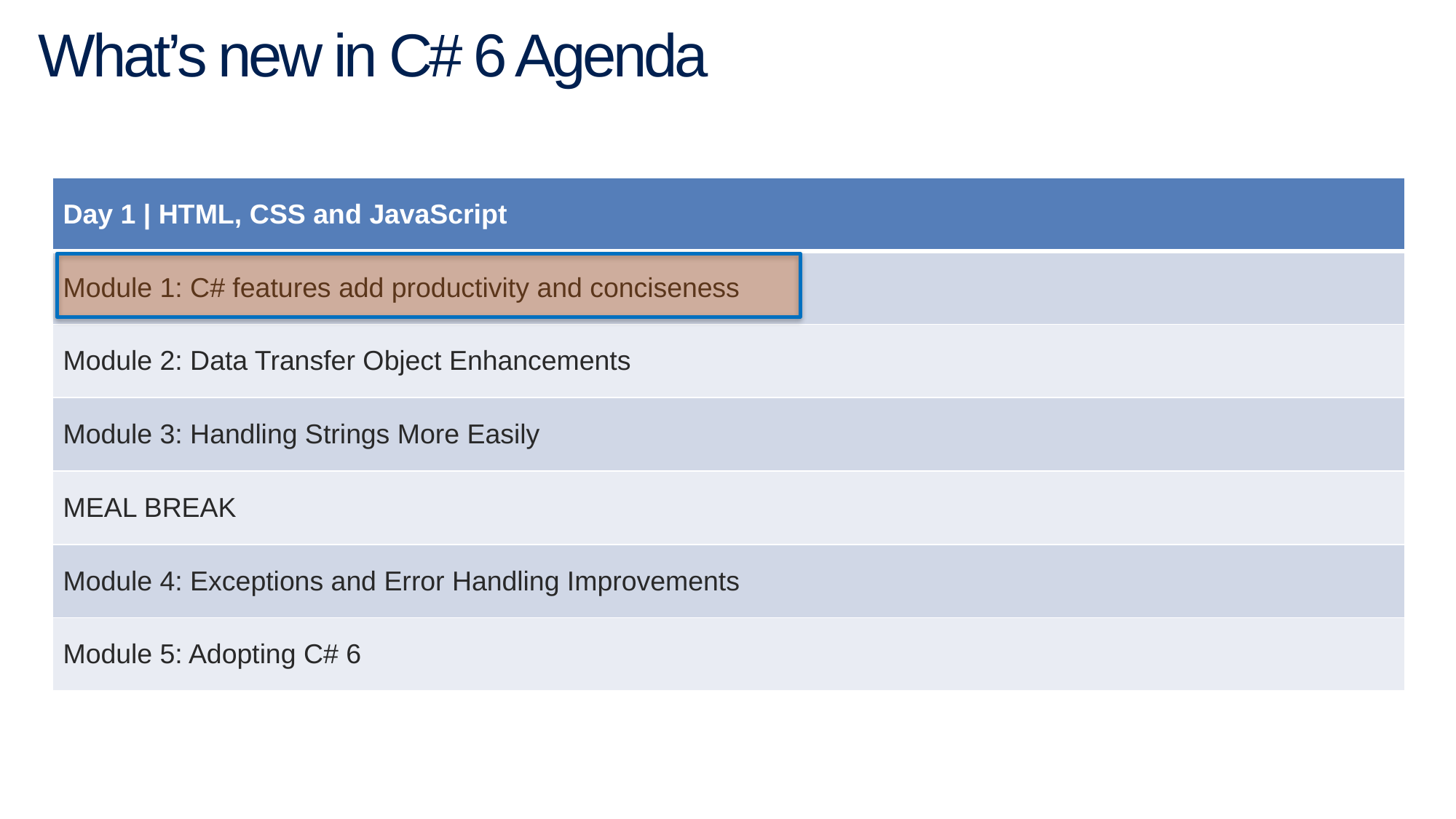

# What’s new in C# 6 Agenda
| Day 1 | HTML, CSS and JavaScript |
| --- |
| Module 1: C# features add productivity and conciseness |
| Module 2: Data Transfer Object Enhancements |
| Module 3: Handling Strings More Easily |
| MEAL BREAK |
| Module 4: Exceptions and Error Handling Improvements |
| Module 5: Adopting C# 6 |